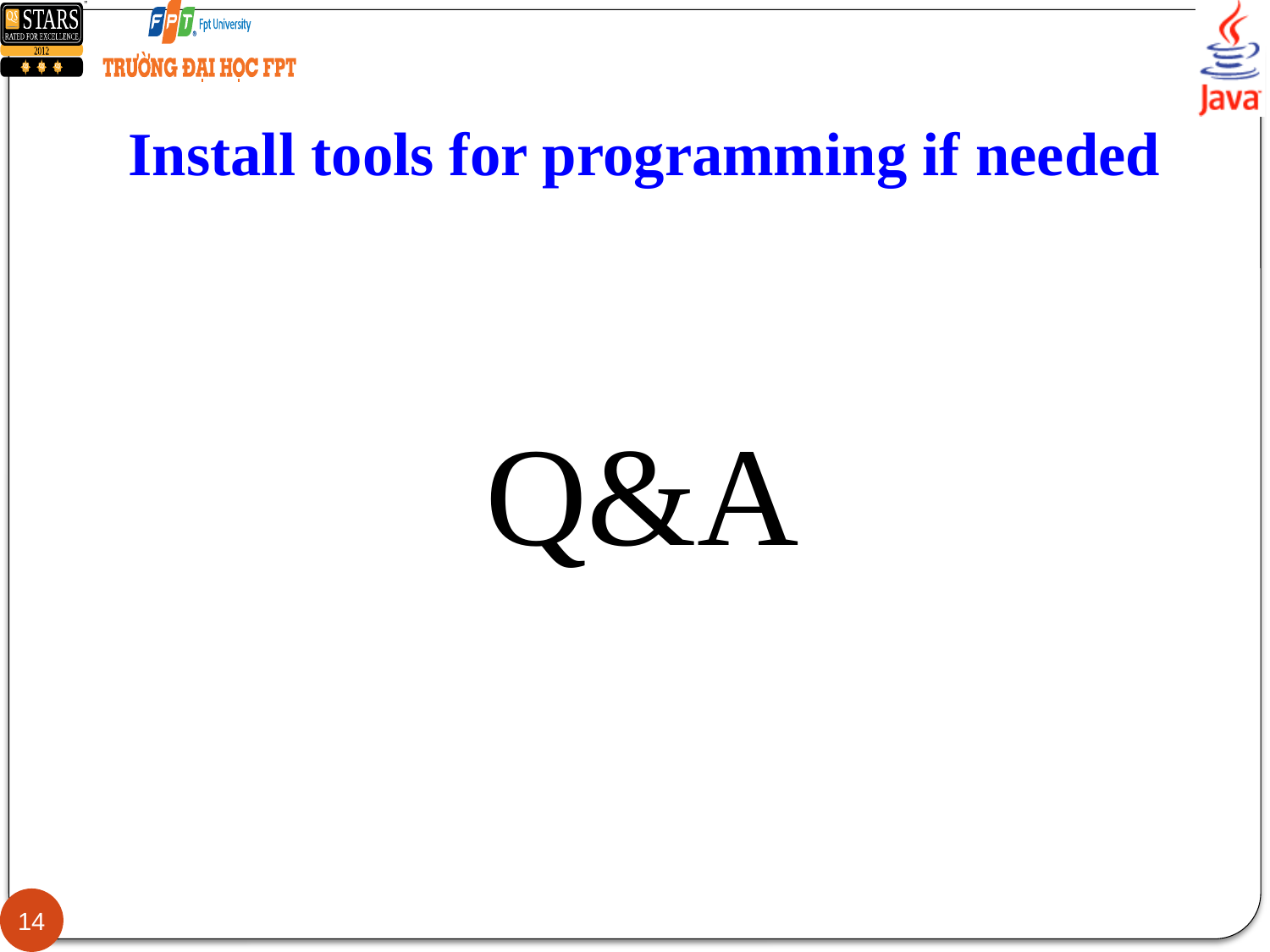

# Install tools for programming if needed

Q&A
14